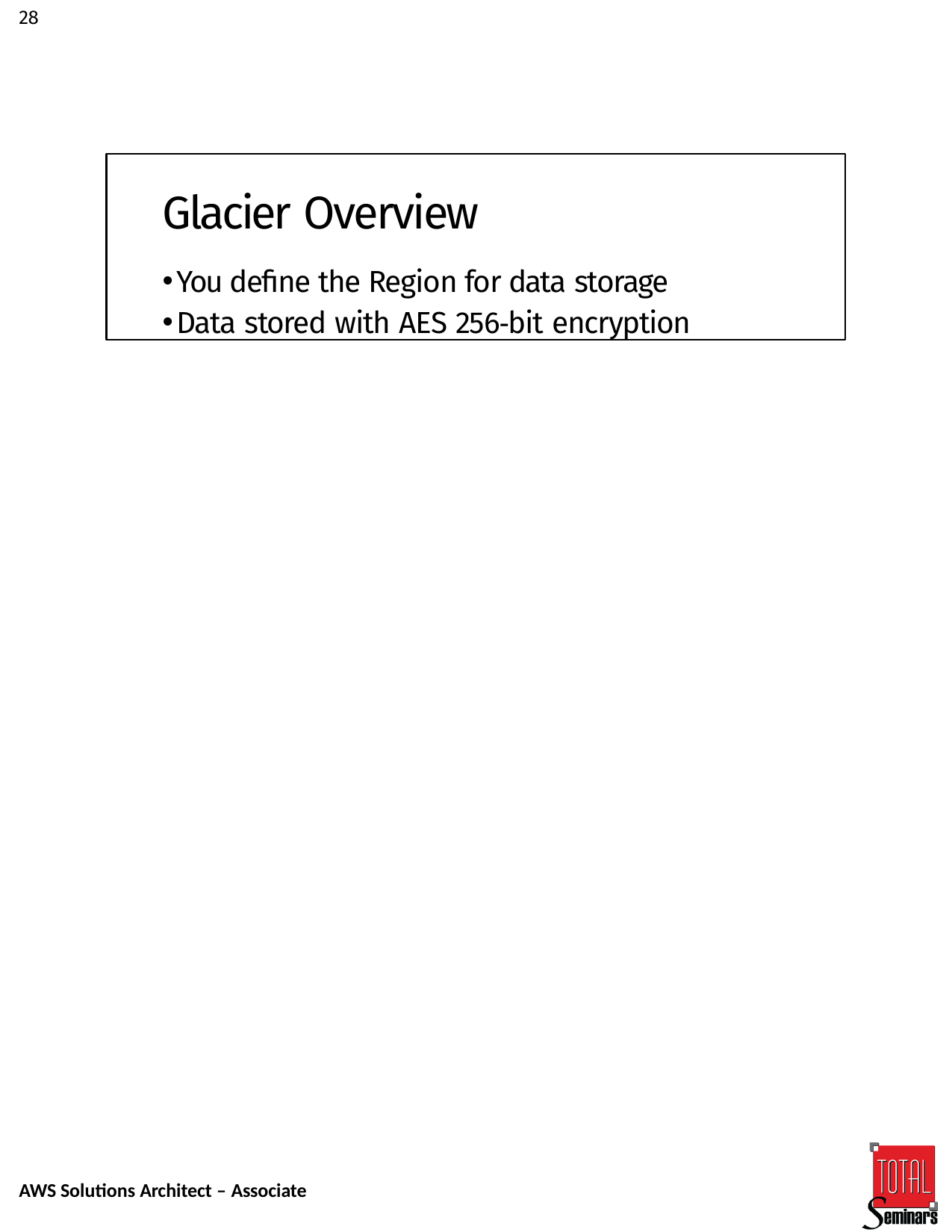

28
Glacier Overview
You define the Region for data storage
Data stored with AES 256‐bit encryption
AWS Solutions Architect – Associate